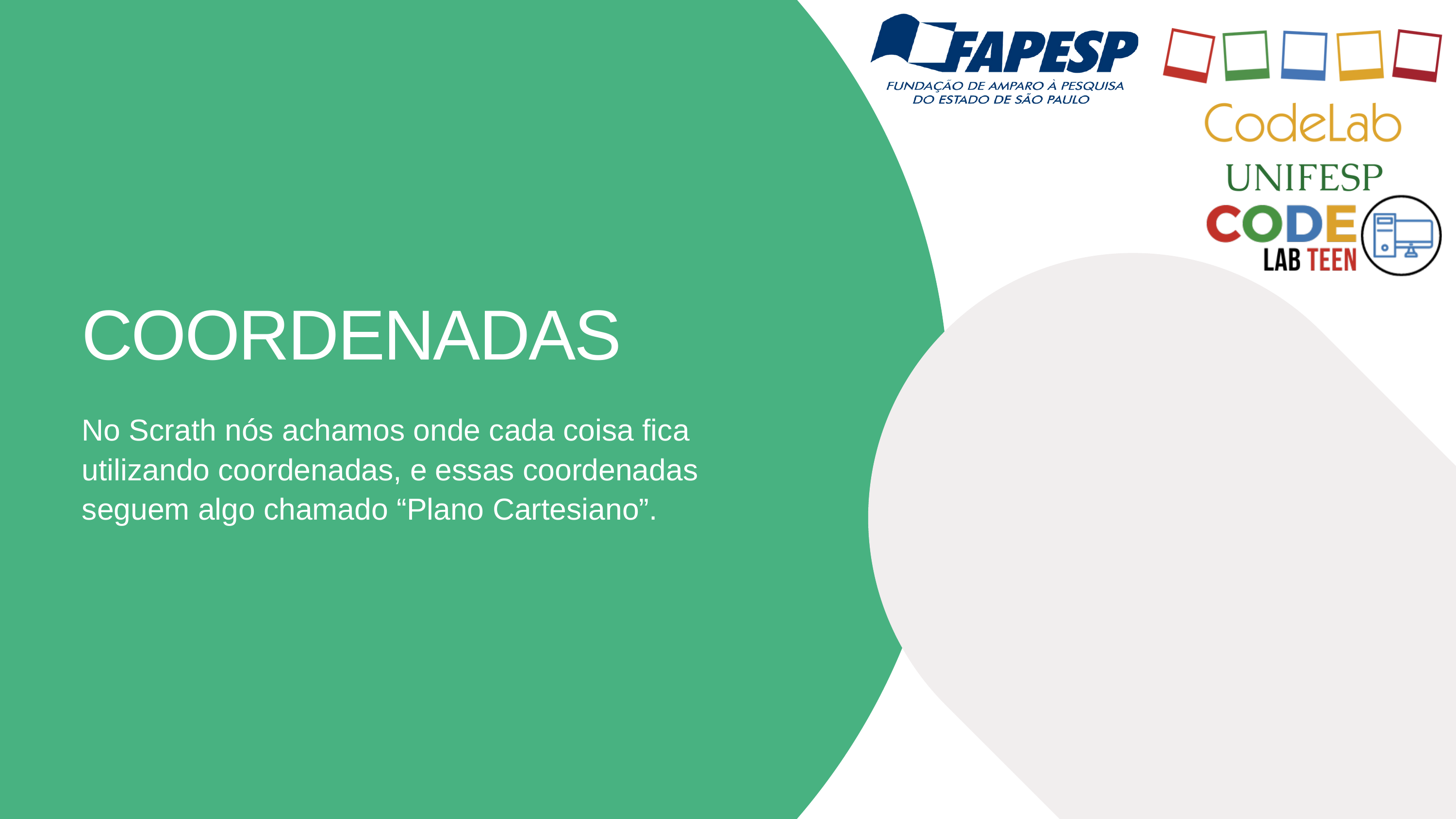

Voltar ao índice

COORDENADAS
No Scrath nós achamos onde cada coisa fica utilizando coordenadas, e essas coordenadas seguem algo chamado “Plano Cartesiano”.